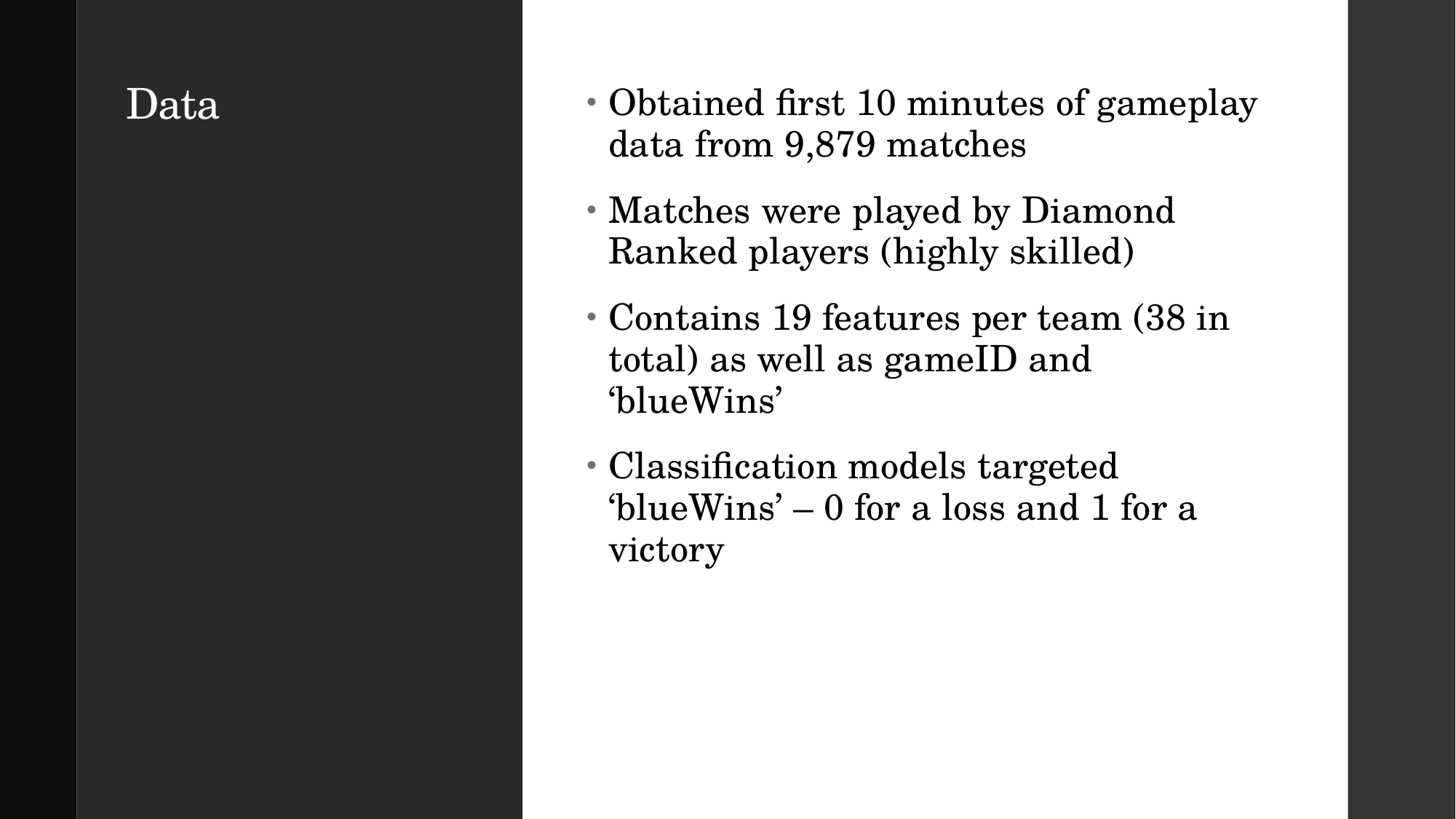

# Data
Obtained first 10 minutes of gameplay data from 9,879 matches
Matches were played by Diamond Ranked players (highly skilled)
Contains 19 features per team (38 in total) as well as gameID and ‘blueWins’
Classification models targeted ‘blueWins’ – 0 for a loss and 1 for a victory